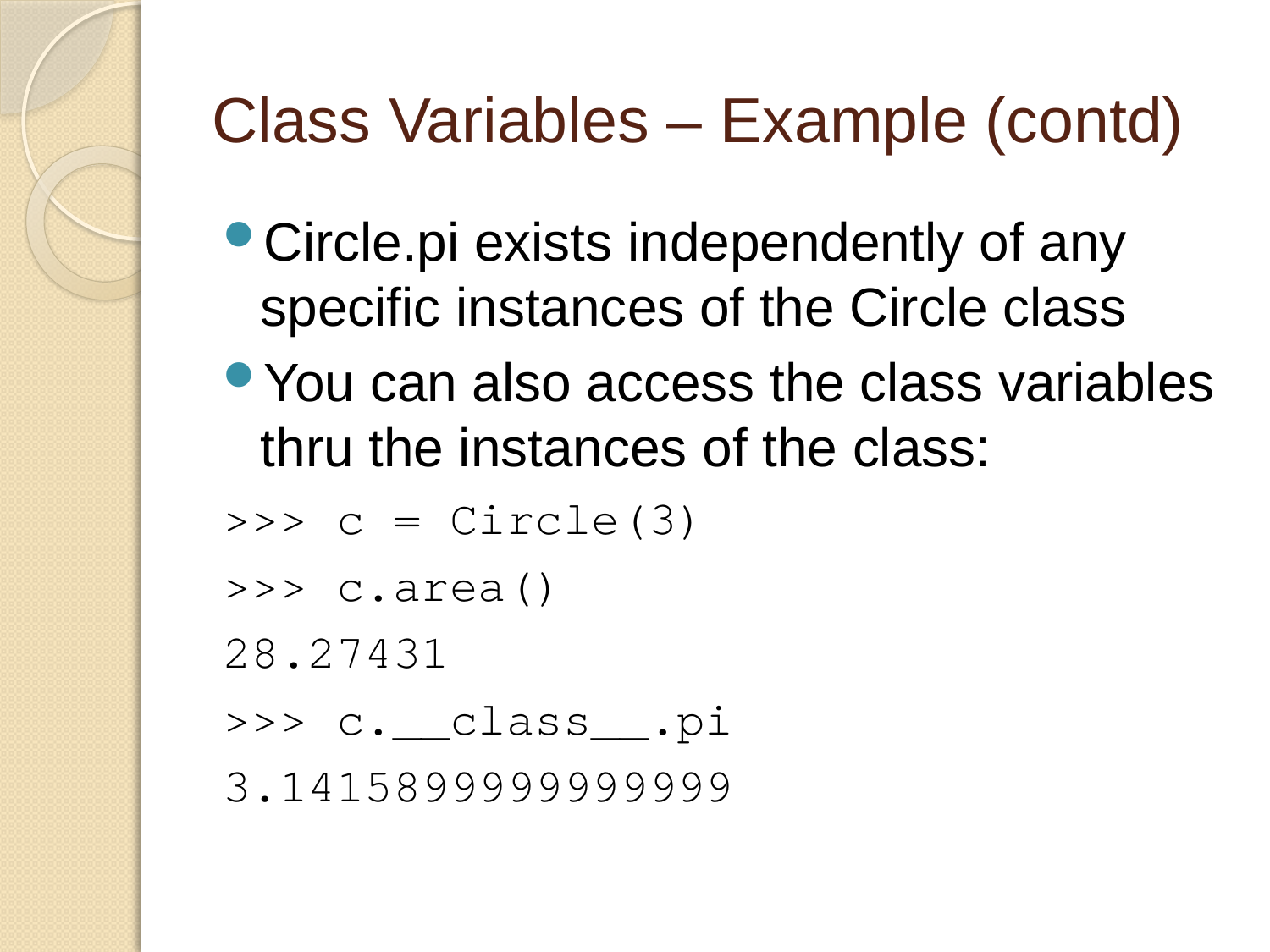

# Class Variables – Example (contd)
Circle.pi exists independently of any specific instances of the Circle class
You can also access the class variables thru the instances of the class:
>>> c = Circle(3)
>>> c.area()
28.27431
>>> c.__class__.pi
3.1415899999999999